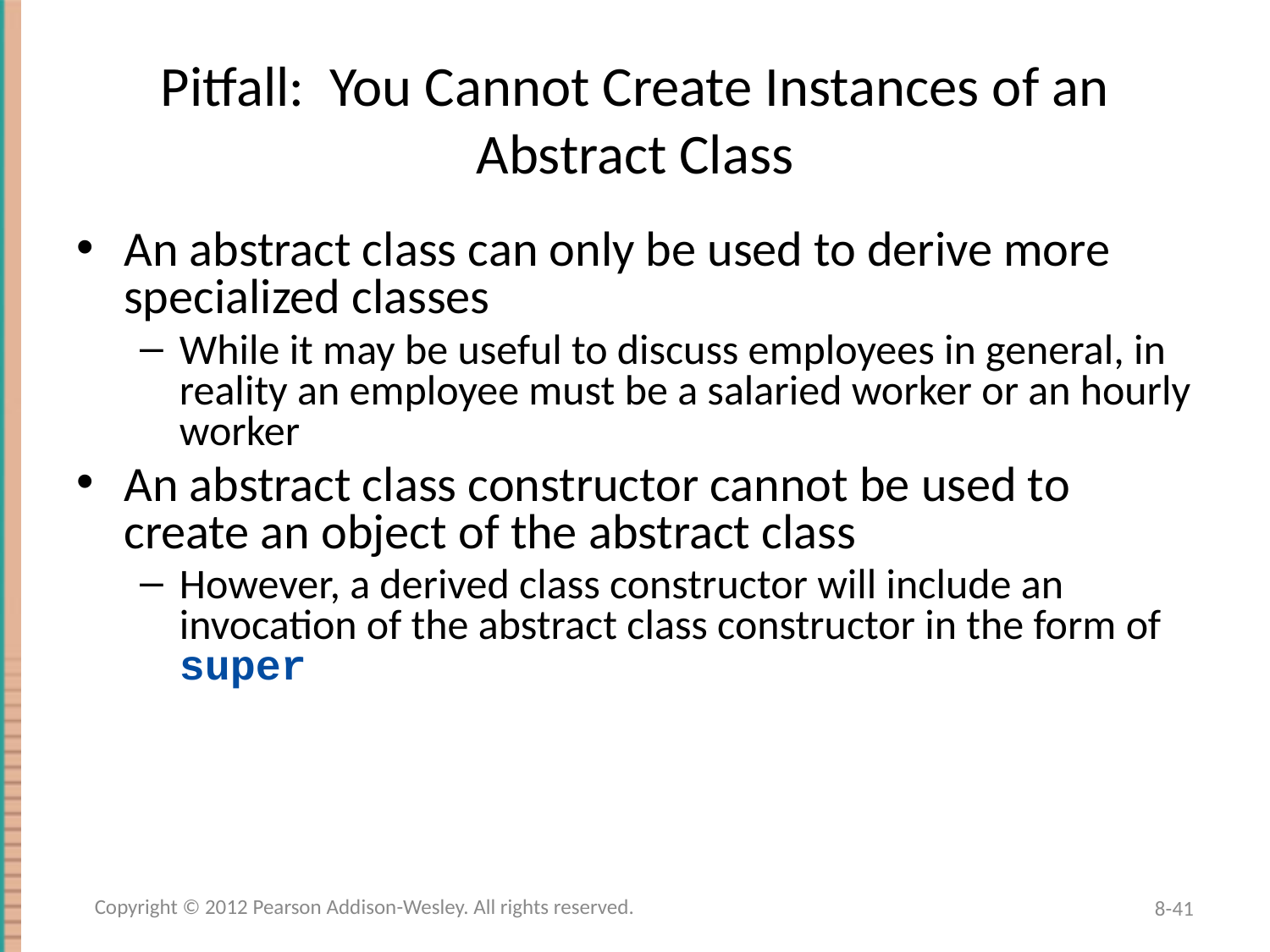

# Pitfall:  You Cannot Create Instances of an Abstract Class
An abstract class can only be used to derive more specialized classes
While it may be useful to discuss employees in general, in reality an employee must be a salaried worker or an hourly worker
An abstract class constructor cannot be used to create an object of the abstract class
However, a derived class constructor will include an invocation of the abstract class constructor in the form of super
Copyright © 2012 Pearson Addison-Wesley. All rights reserved.
8-41